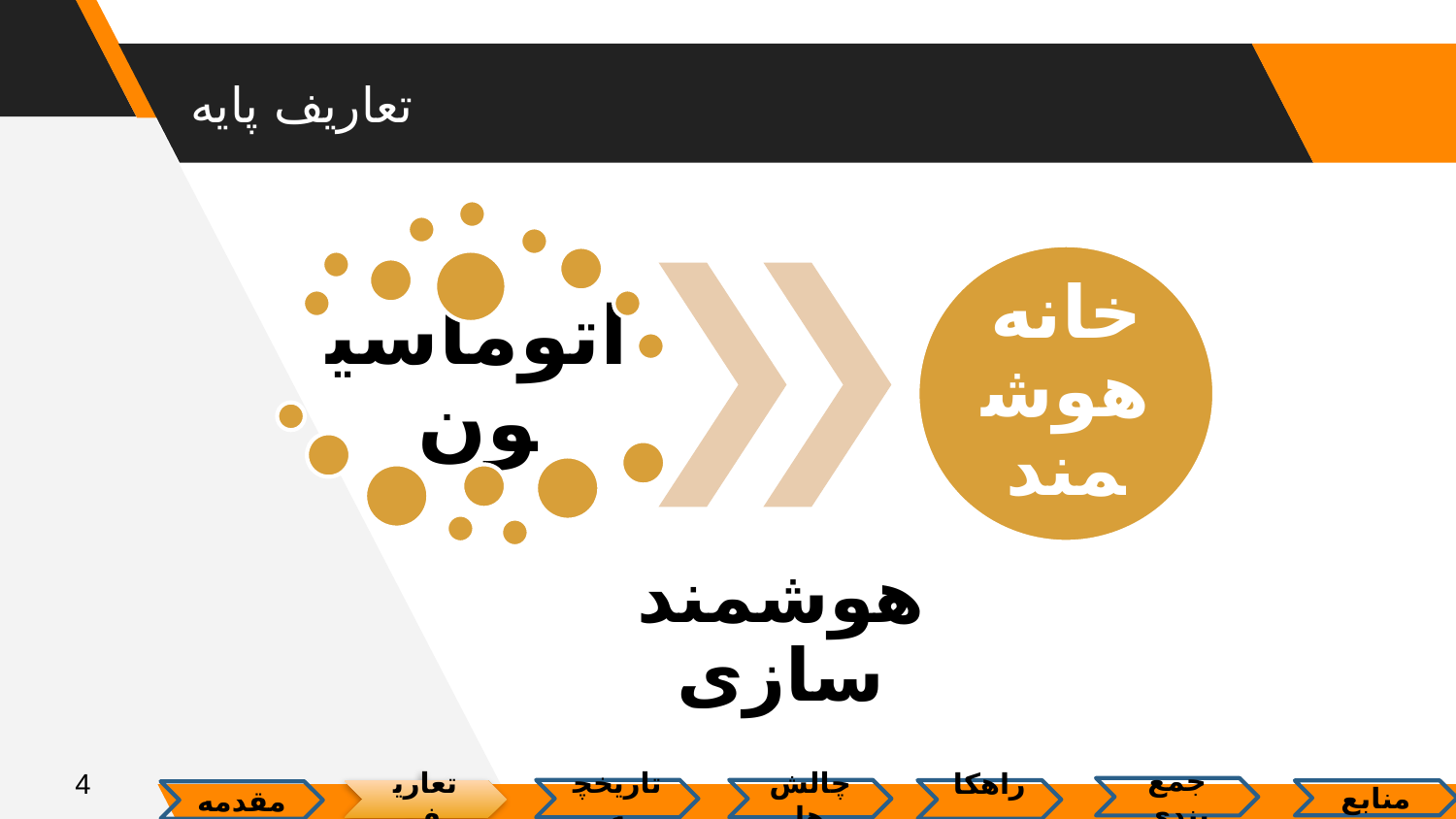

# تعاریف پایه
اتوماسیون
خانه هوشمند
هوشمندسازی
4
جمع بندی
تاریخچه
چالش ها
راهکار
منابع
تعاریف
مقدمه